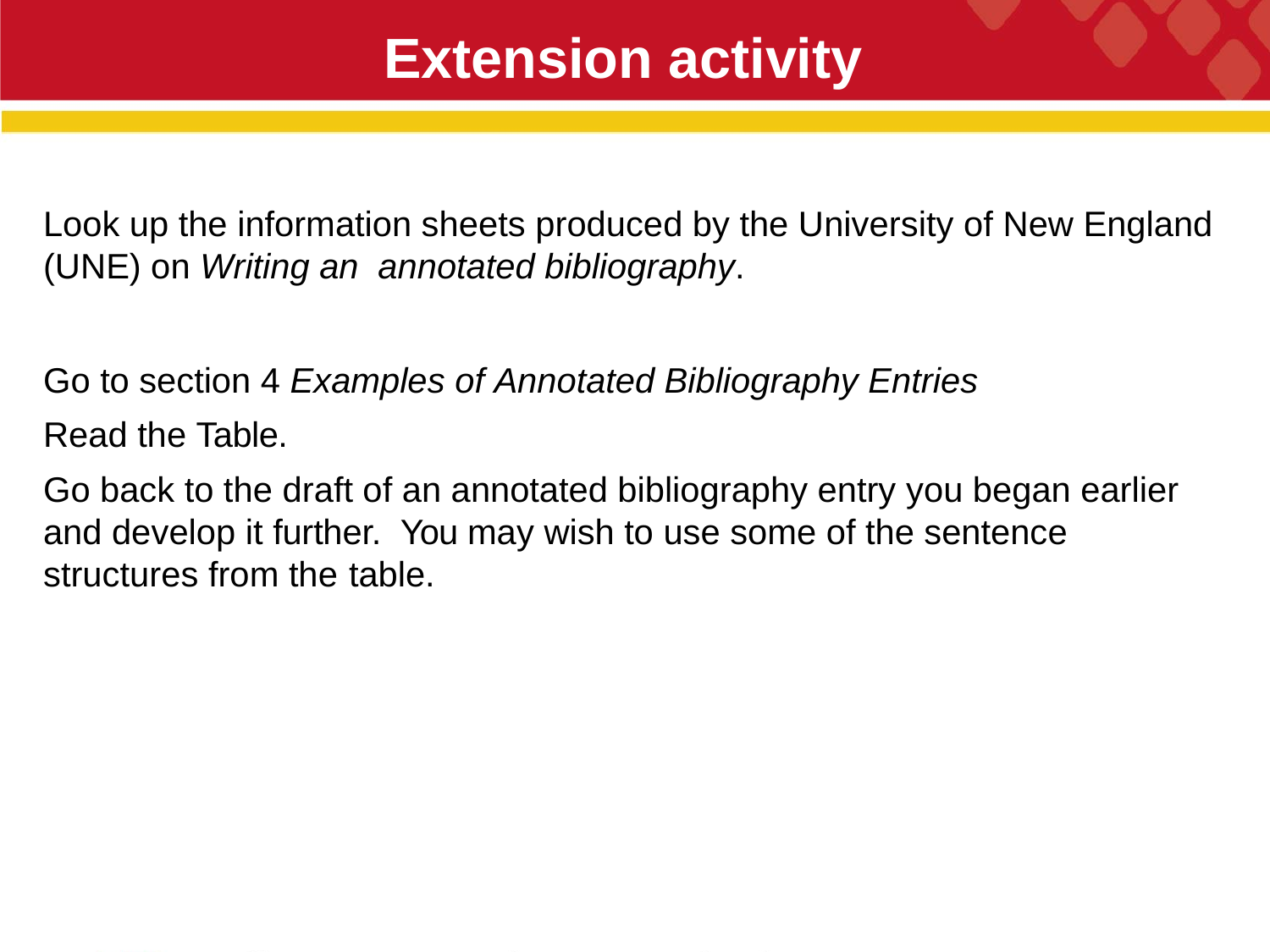

# Extension activity
35
Look up the information sheets produced by the University of New England (UNE) on Writing an  annotated bibliography.

Go to section 4 Examples of Annotated Bibliography Entries
Read the Table.
Go back to the draft of an annotated bibliography entry you began earlier and develop it further.  You may wish to use some of the sentence structures from the table.